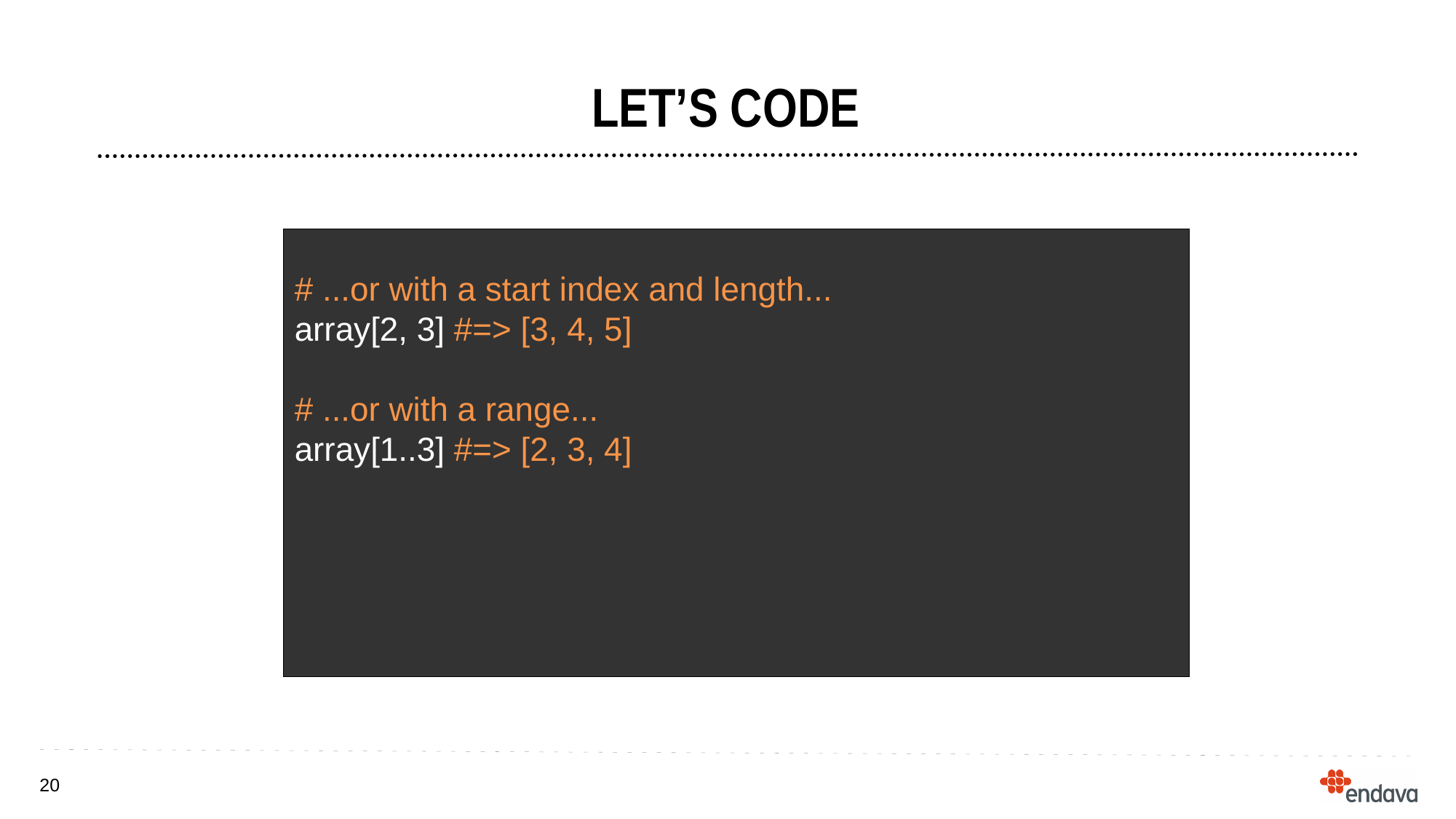

Let’s code

# ...or with a start index and length...
array[2, 3] #=> [3, 4, 5]

# ...or with a range...
array[1..3] #=> [2, 3, 4]